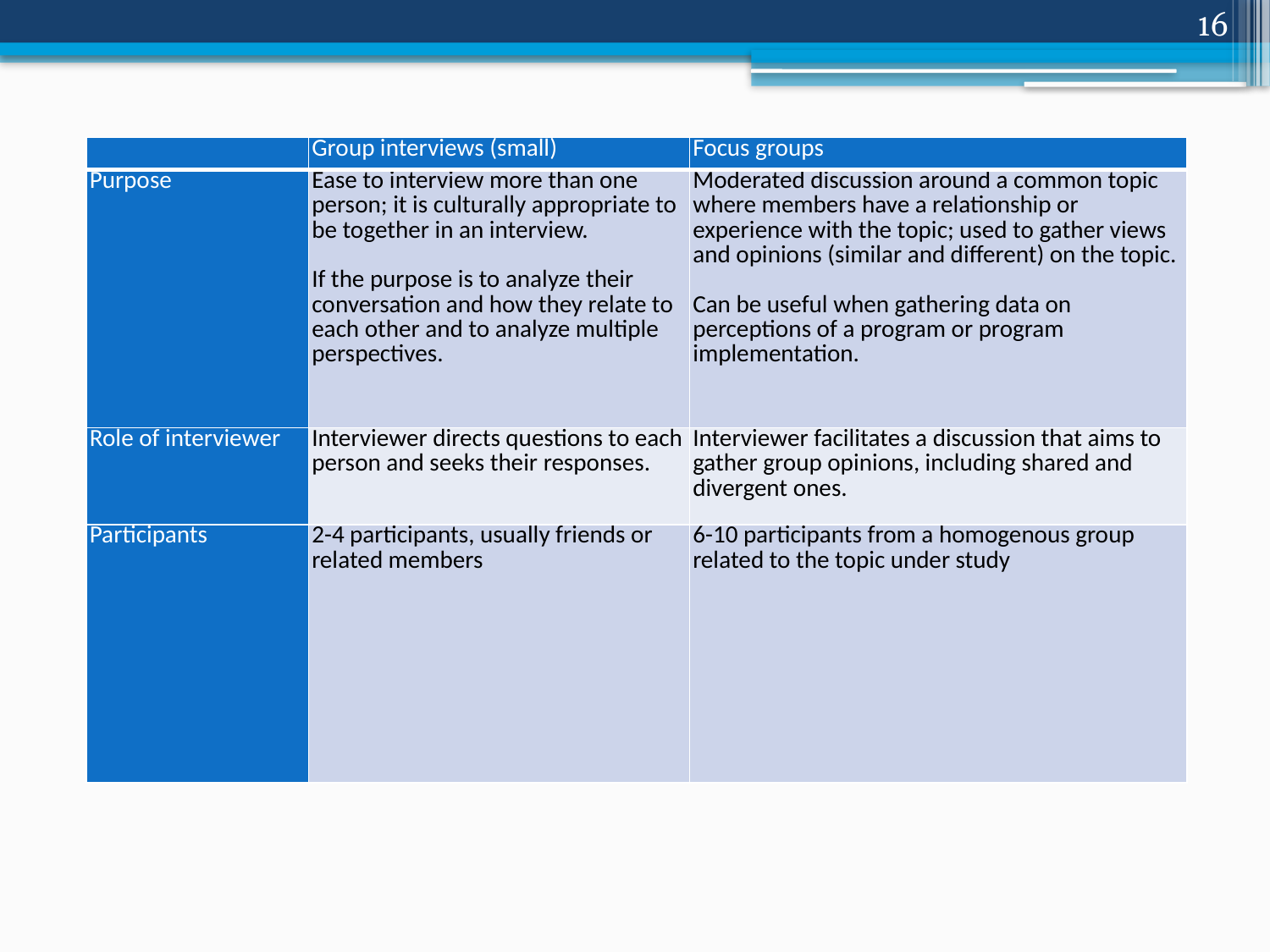

16
|  | Group interviews (small) | Focus groups |
| --- | --- | --- |
| Purpose | Ease to interview more than one person; it is culturally appropriate to be together in an interview.   If the purpose is to analyze their conversation and how they relate to each other and to analyze multiple perspectives. | Moderated discussion around a common topic where members have a relationship or experience with the topic; used to gather views and opinions (similar and different) on the topic.   Can be useful when gathering data on perceptions of a program or program implementation. |
| Role of interviewer | Interviewer directs questions to each person and seeks their responses. | Interviewer facilitates a discussion that aims to gather group opinions, including shared and divergent ones. |
| Participants | 2-4 participants, usually friends or related members | 6-10 participants from a homogenous group related to the topic under study |